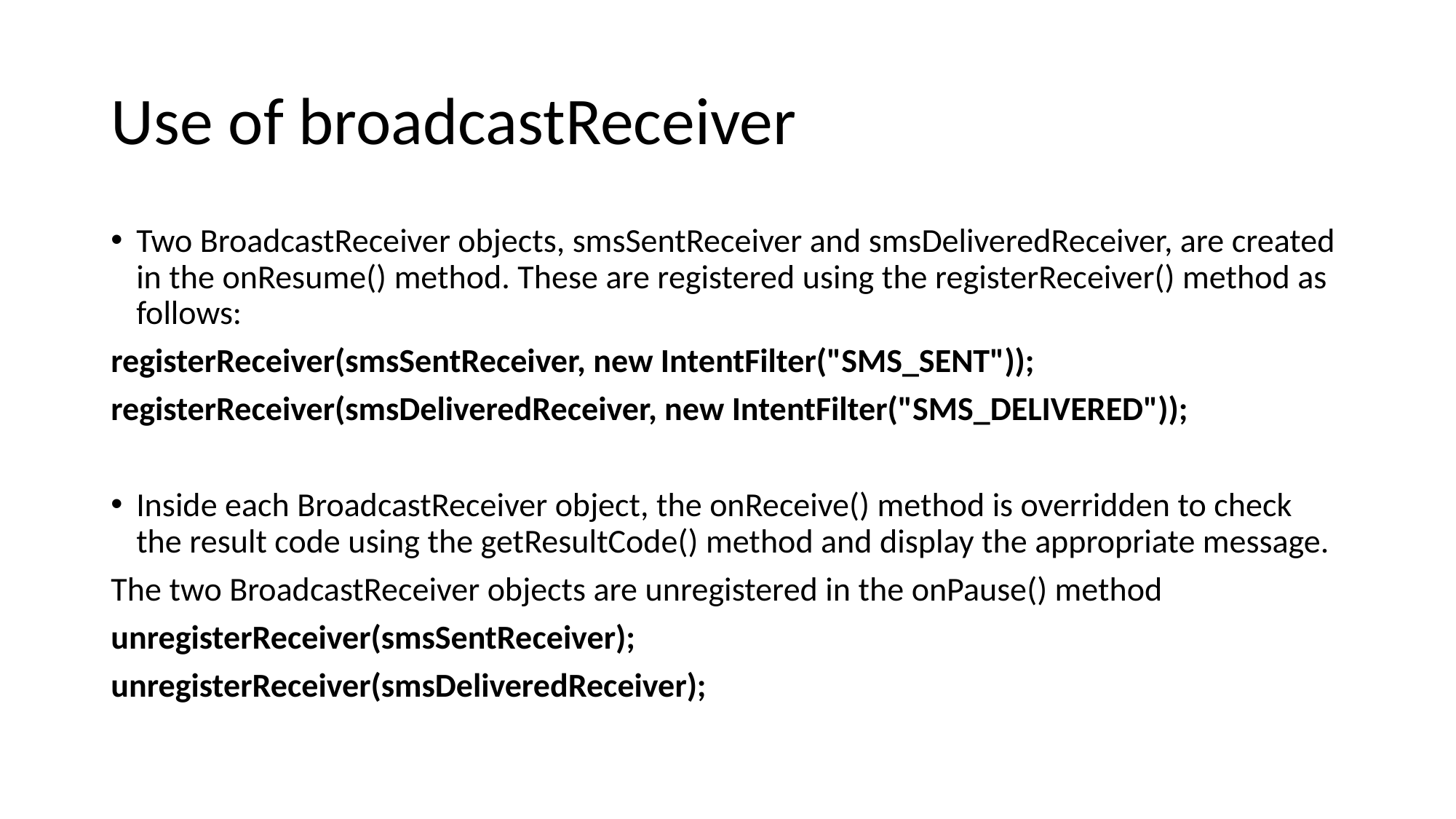

# Use of broadcastReceiver
Two BroadcastReceiver objects, smsSentReceiver and smsDeliveredReceiver, are created in the onResume() method. These are registered using the registerReceiver() method as follows:
registerReceiver(smsSentReceiver, new IntentFilter("SMS_SENT"));
registerReceiver(smsDeliveredReceiver, new IntentFilter("SMS_DELIVERED"));

Inside each BroadcastReceiver object, the onReceive() method is overridden to check the result code using the getResultCode() method and display the appropriate message.
The two BroadcastReceiver objects are unregistered in the onPause() method
unregisterReceiver(smsSentReceiver);
unregisterReceiver(smsDeliveredReceiver);